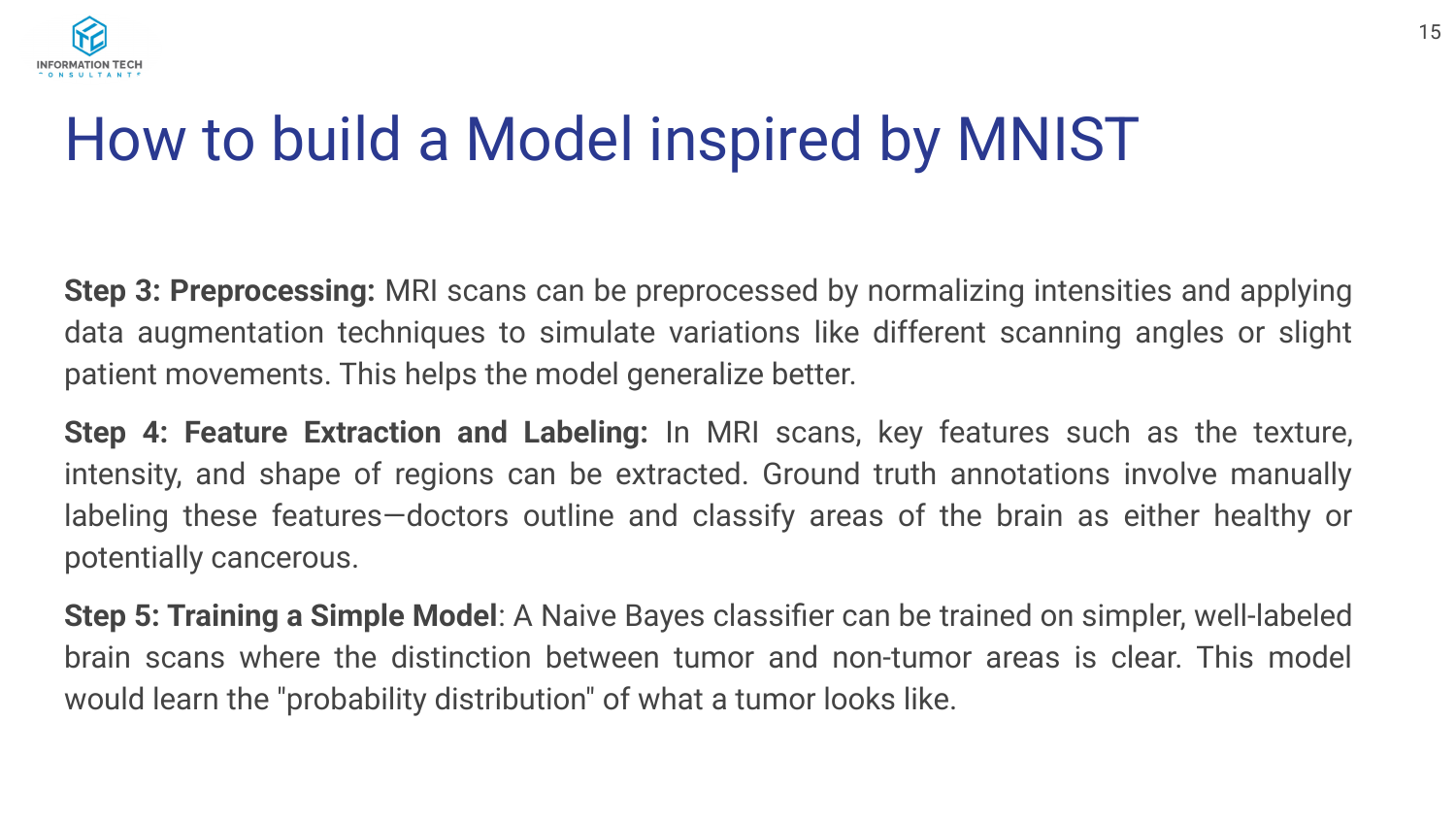

15
# How to build a Model inspired by MNIST

Step 3: Preprocessing: MRI scans can be preprocessed by normalizing intensities and applying data augmentation techniques to simulate variations like different scanning angles or slight patient movements. This helps the model generalize better.
Step 4: Feature Extraction and Labeling: In MRI scans, key features such as the texture, intensity, and shape of regions can be extracted. Ground truth annotations involve manually labeling these features—doctors outline and classify areas of the brain as either healthy or potentially cancerous.
Step 5: Training a Simple Model: A Naive Bayes classifier can be trained on simpler, well-labeled brain scans where the distinction between tumor and non-tumor areas is clear. This model would learn the "probability distribution" of what a tumor looks like.